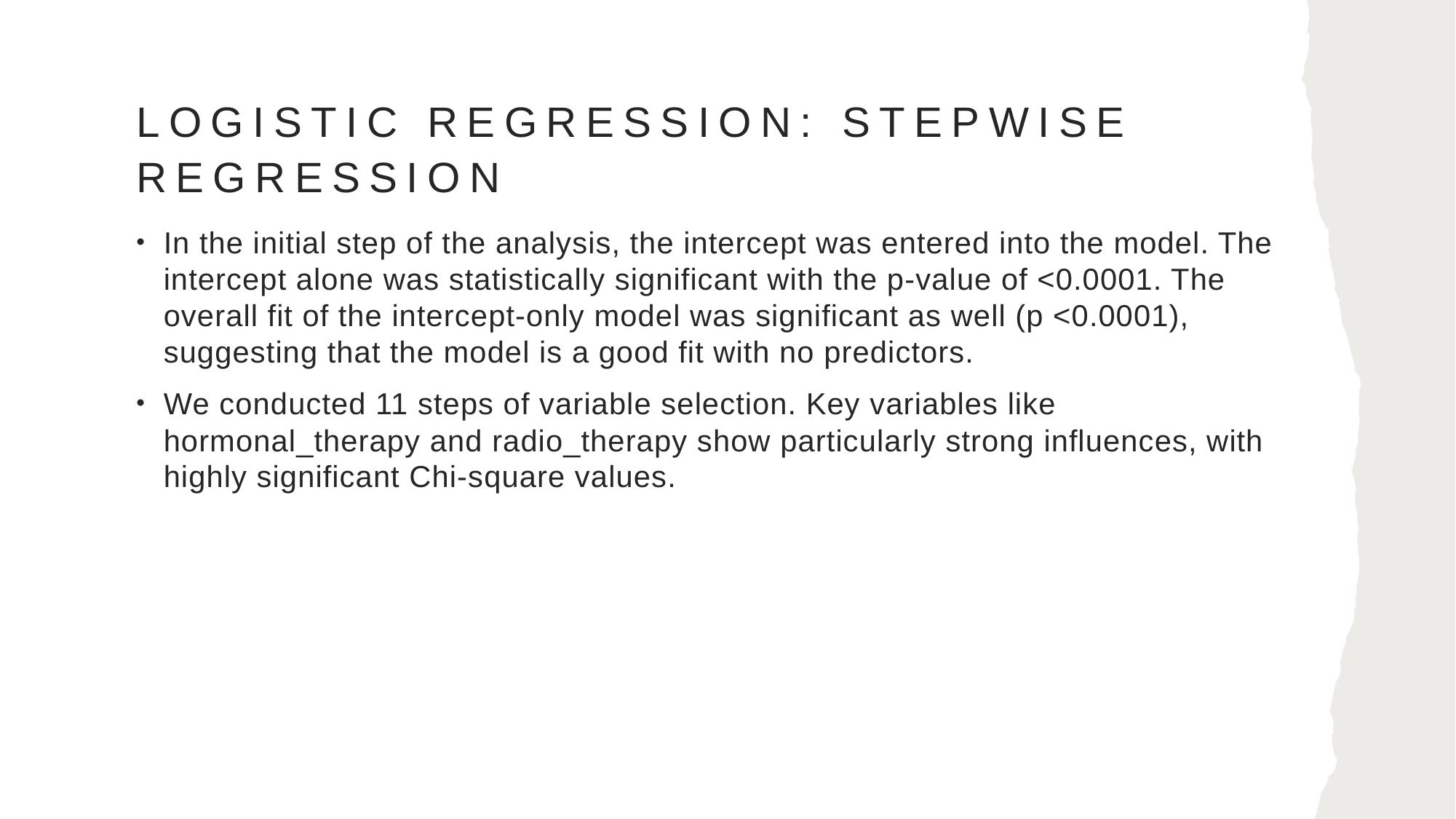

# LOGISTIC REGRESSION: Stepwise Regression
In the initial step of the analysis, the intercept was entered into the model. The intercept alone was statistically significant with the p-value of <0.0001. The overall fit of the intercept-only model was significant as well (p <0.0001), suggesting that the model is a good fit with no predictors.
We conducted 11 steps of variable selection. Key variables like hormonal_therapy and radio_therapy show particularly strong influences, with highly significant Chi-square values.